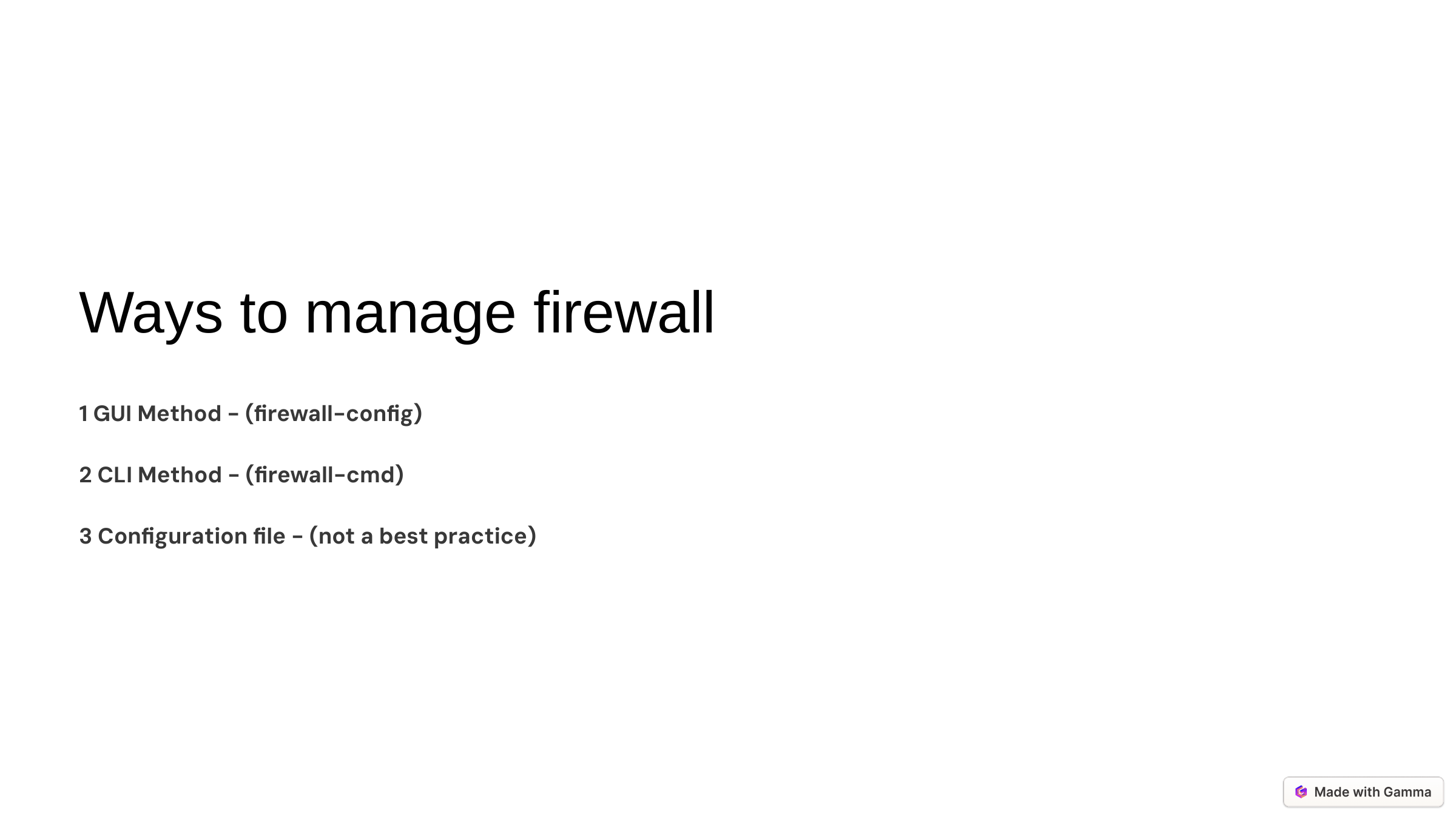

Ways to manage firewall
1 GUI Method - (firewall-config)
2 CLI Method - (firewall-cmd)
3 Configuration file - (not a best practice)